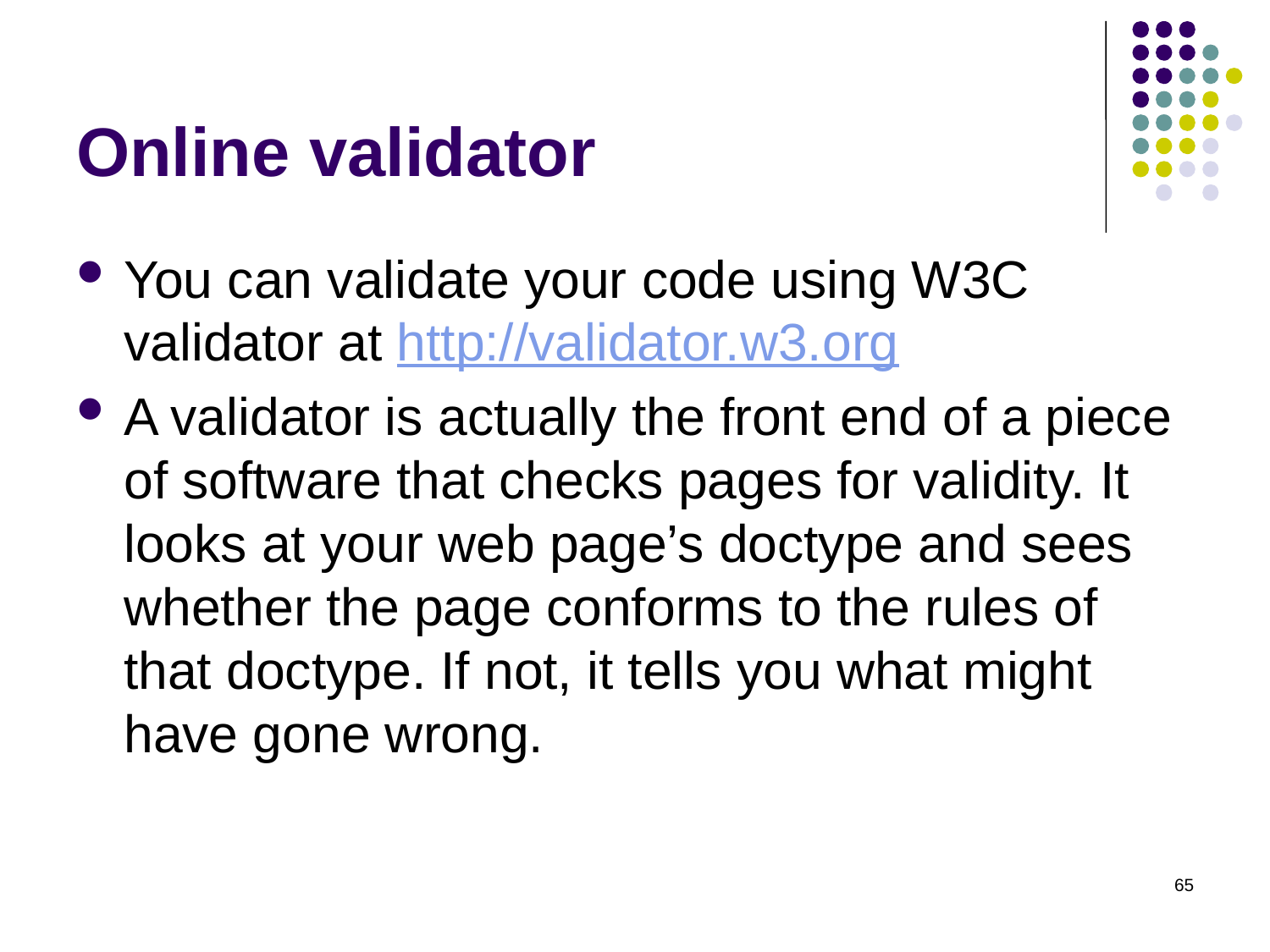

# Online validator
You can validate your code using W3C validator at http://validator.w3.org
A validator is actually the front end of a piece of software that checks pages for validity. It looks at your web page’s doctype and sees whether the page conforms to the rules of that doctype. If not, it tells you what might have gone wrong.
65